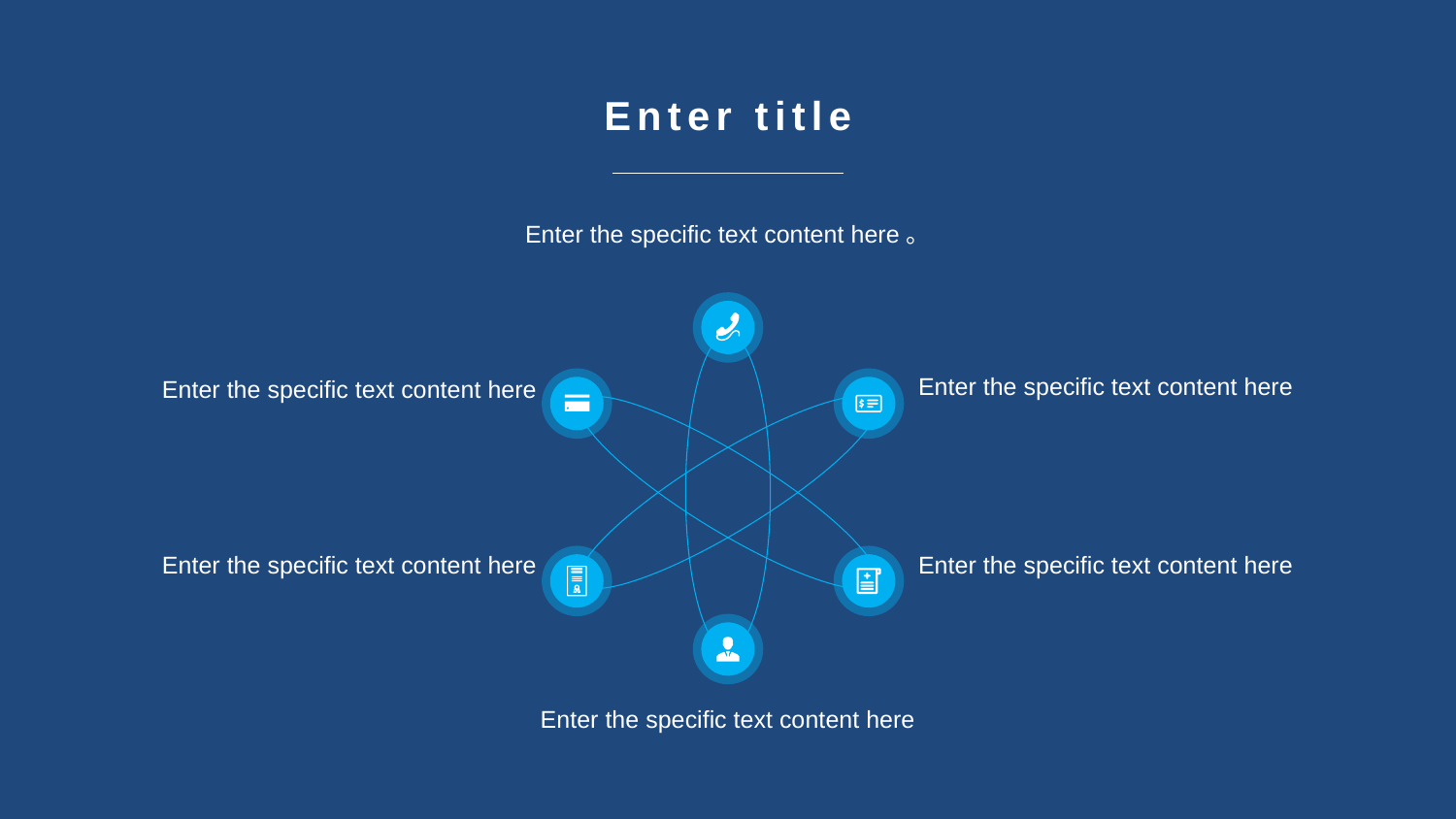

Enter title
Enter the specific text content here。

Enter the specific text content here
Enter the specific text content here
Enter the specific text content here
Enter the specific text content here
Enter the specific text content here